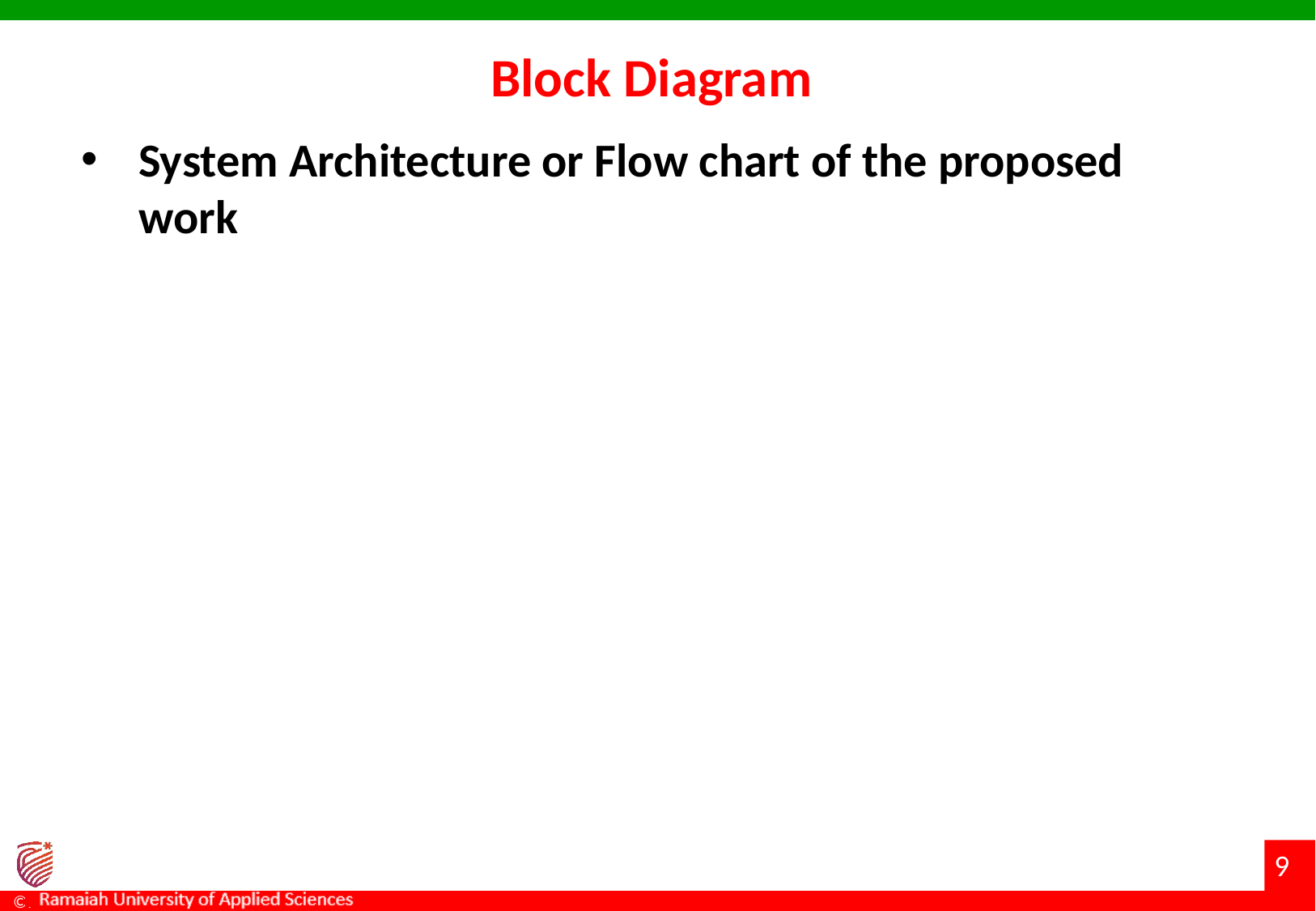

# Block Diagram
System Architecture or Flow chart of the proposed work